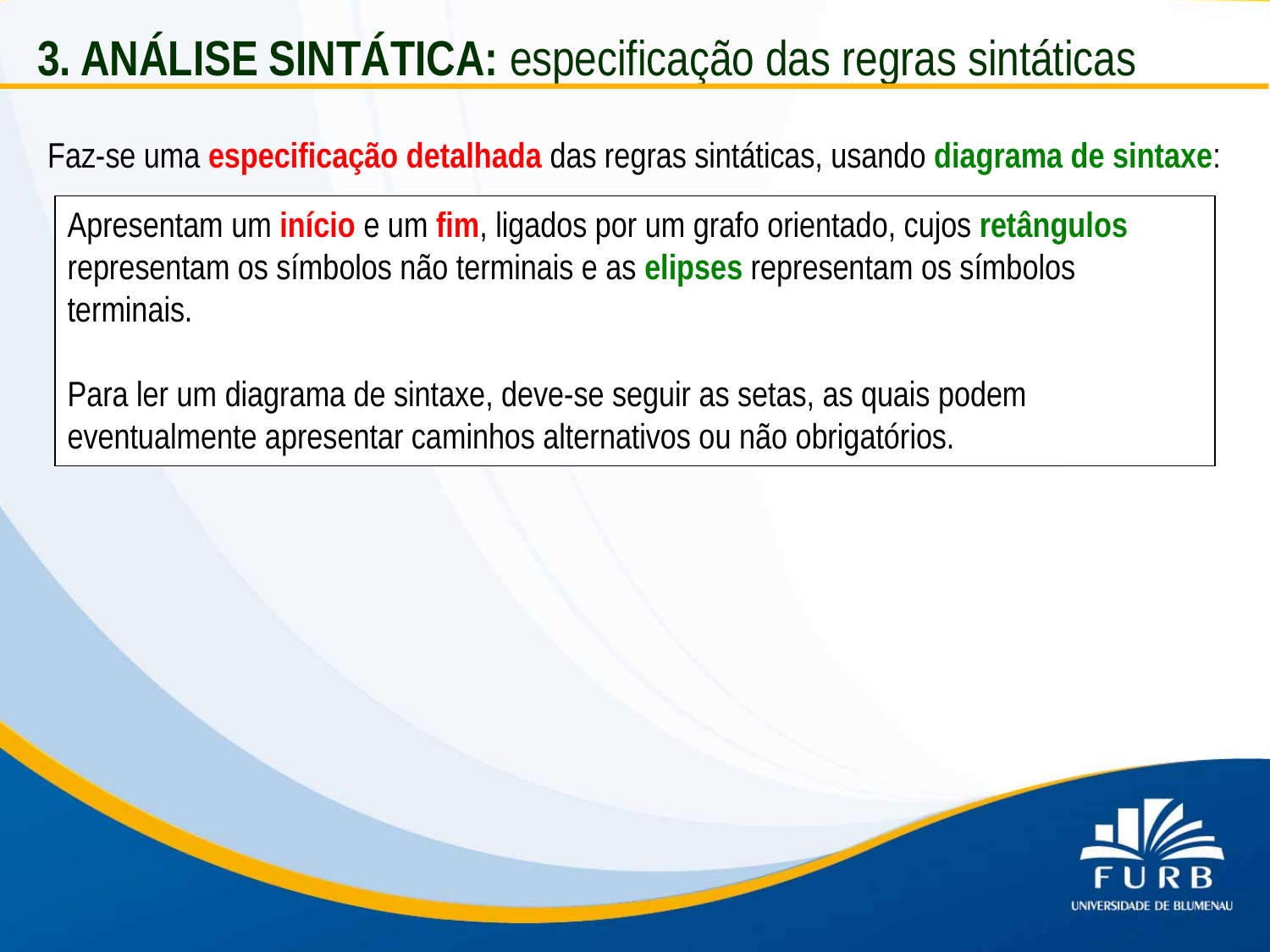

3. ANÁLISE SINTÁTICA: especificação das regras sintáticas

Faz-se uma especificação detalhada das regras sintáticas, usando diagrama de sintaxe:
Apresentam um início e um fim, ligados por um grafo orientado, cujos retângulos representam os símbolos não terminais e as elipses representam os símbolos terminais.

Para ler um diagrama de sintaxe, deve-se seguir as setas, as quais podem eventualmente apresentar caminhos alternativos ou não obrigatórios.